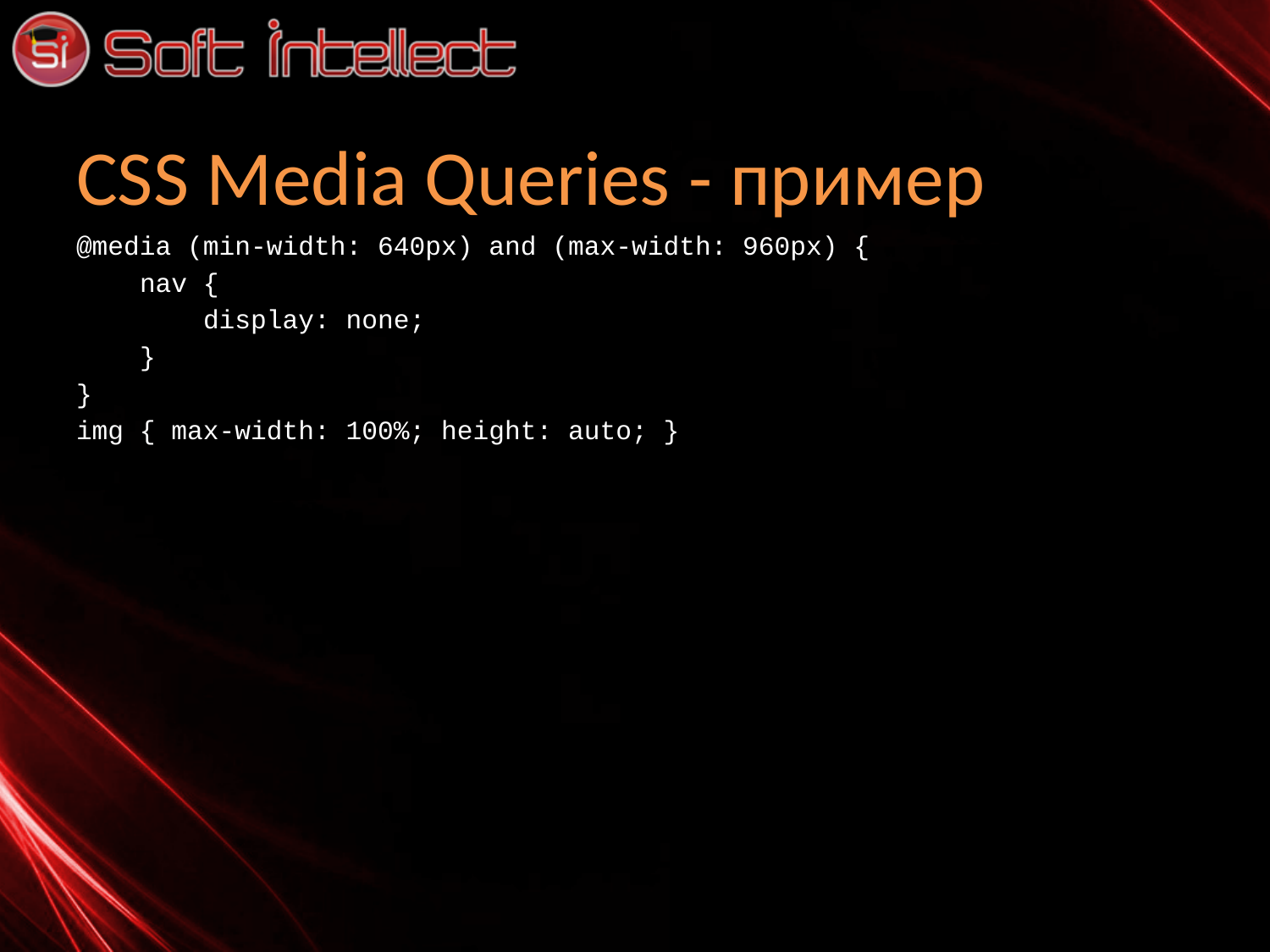

# CSS Media Queries - пример
@media (min-width: 640px) and (max-width: 960px) {
    nav {
        display: none;
    }
}
img { max-width: 100%; height: auto; }